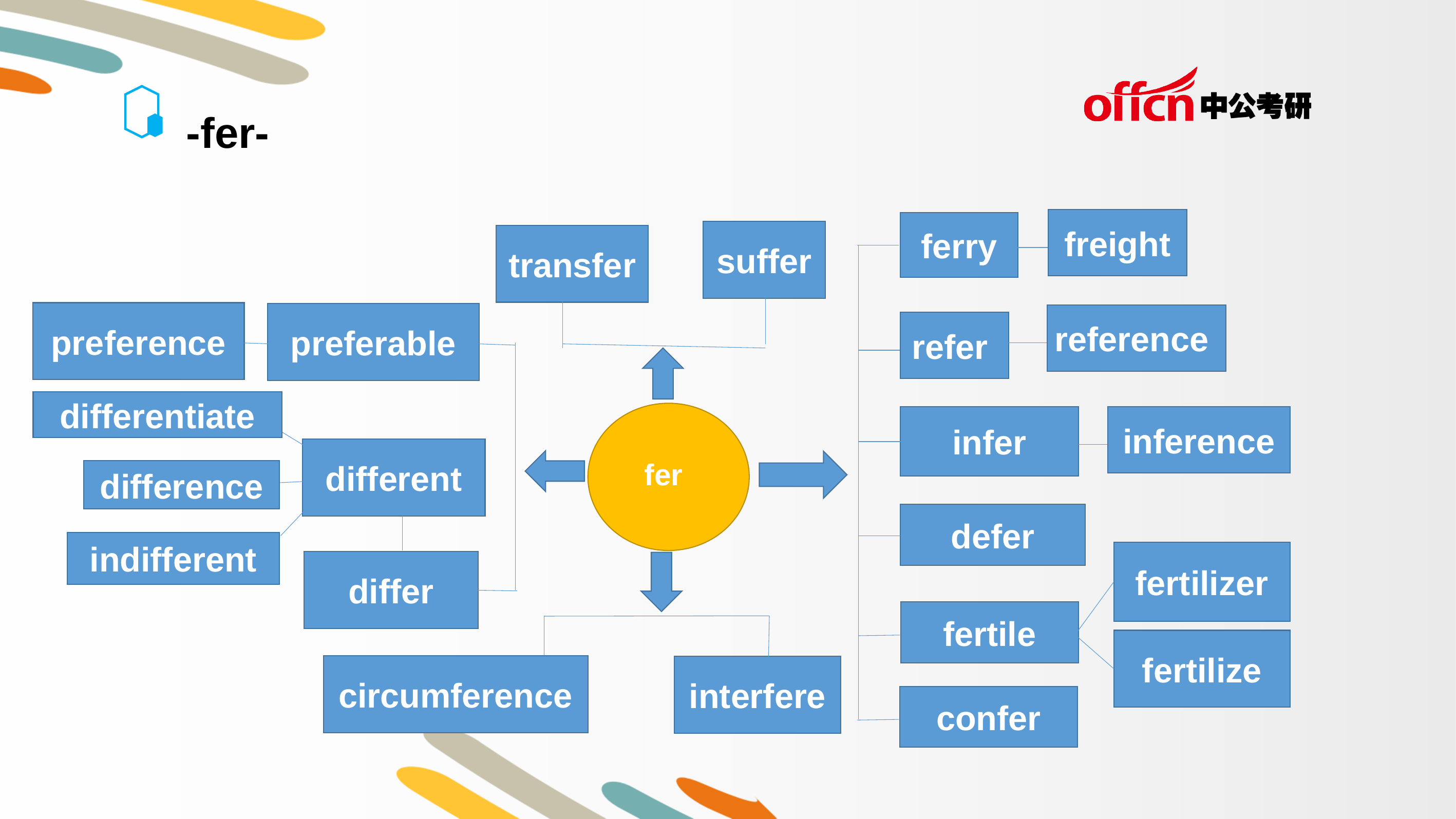

-fer-
freight
ferry
suffer
transfer
preference
preferable
reference
refer

differentiate

infer
inference
different

fer
difference
defer
indifferent
fertilizer
differ

fertile
fertilize
circumference
interfere
confer